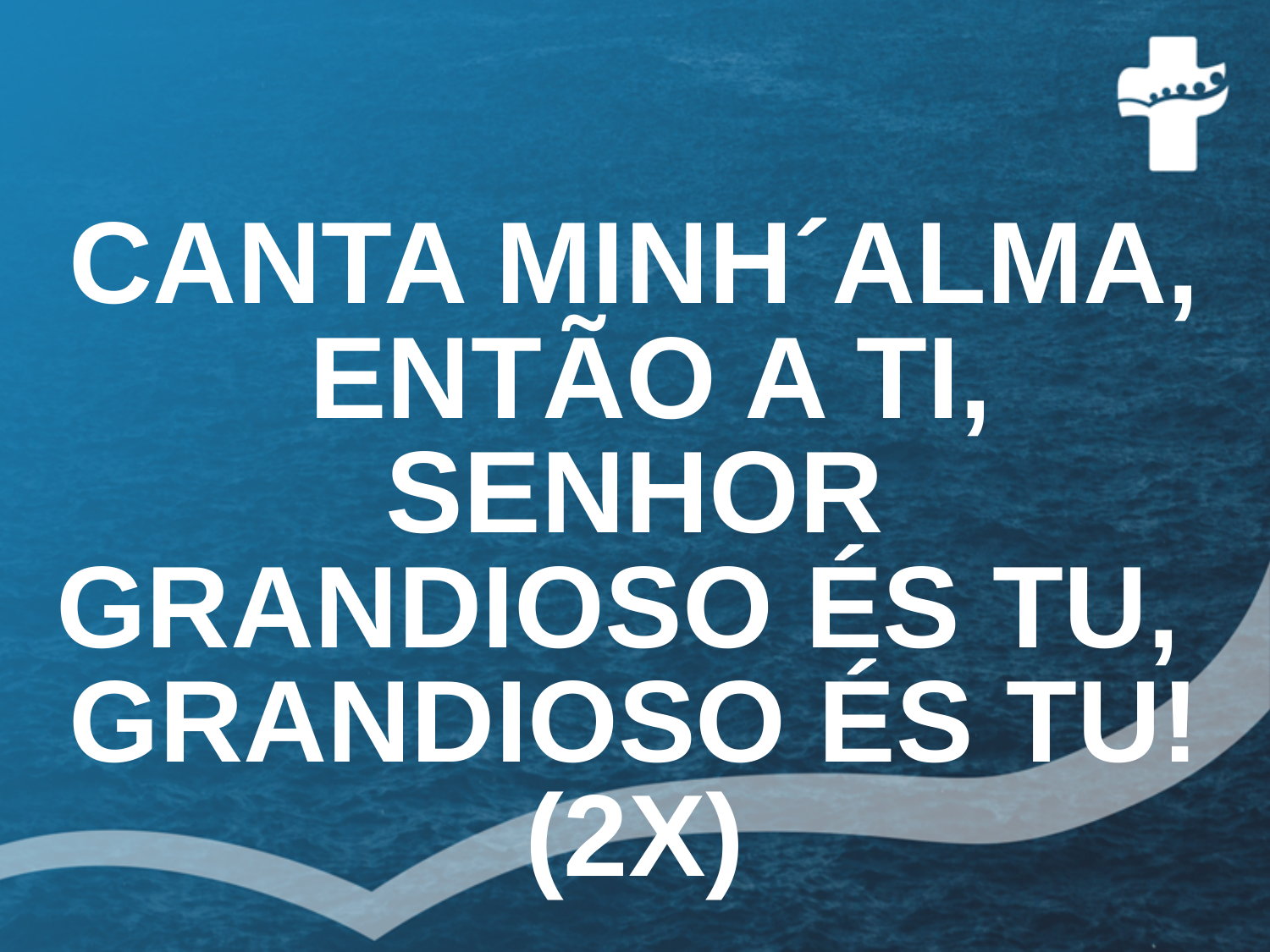

CANTA MINH´ALMA,
 ENTÃO A TI, SENHOR
GRANDIOSO ÉS TU,
GRANDIOSO ÉS TU!
(2X)